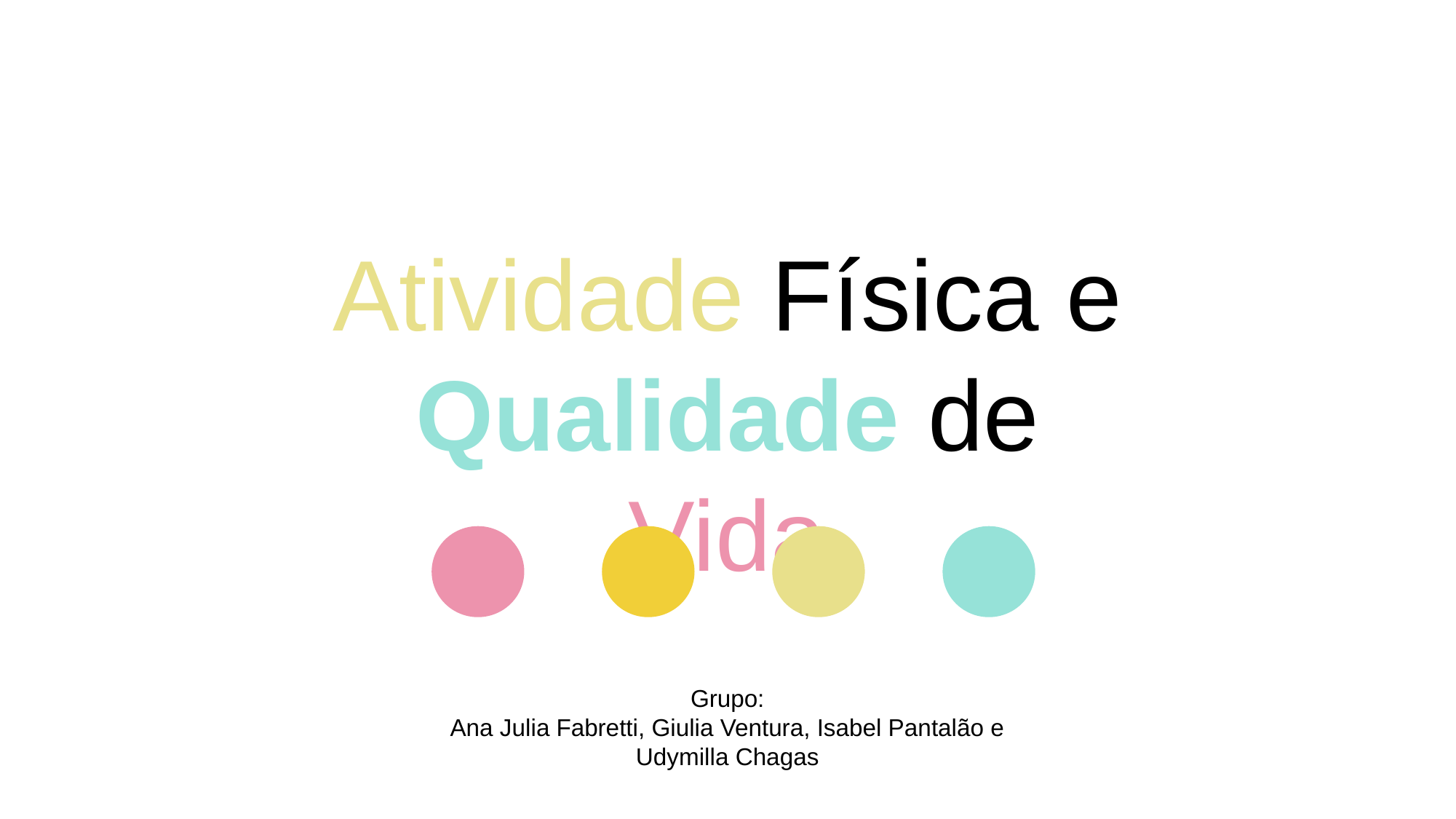

Atividade Física e Qualidade de Vida

Grupo:
Ana Julia Fabretti, Giulia Ventura, Isabel Pantalão e Udymilla Chagas